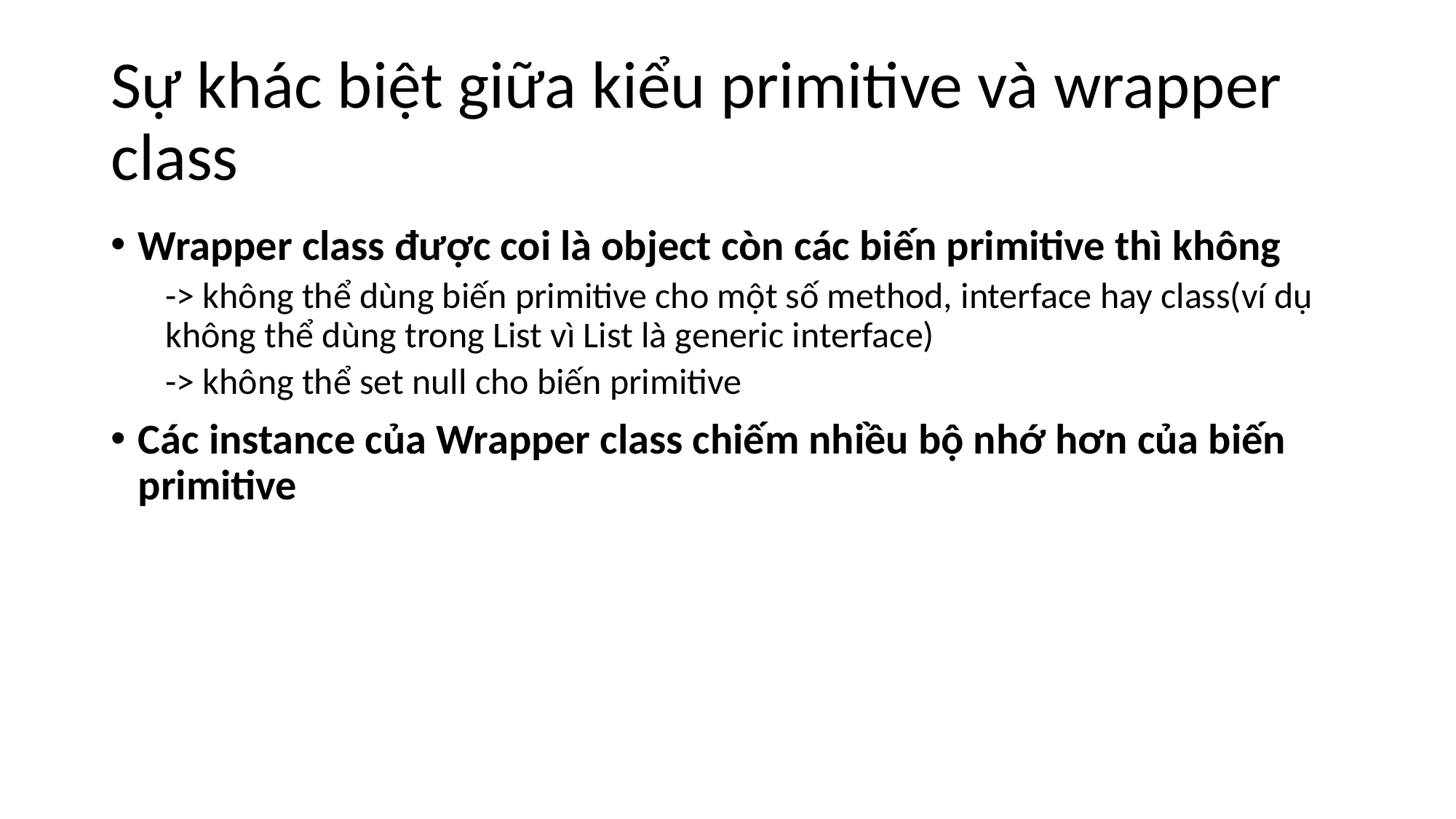

# Sự khác biệt giữa kiểu primitive và wrapper class
Wrapper class được coi là object còn các biến primitive thì không
-> không thể dùng biến primitive cho một số method, interface hay class(ví dụ không thể dùng trong List vì List là generic interface)
-> không thể set null cho biến primitive
Các instance của Wrapper class chiếm nhiều bộ nhớ hơn của biến primitive